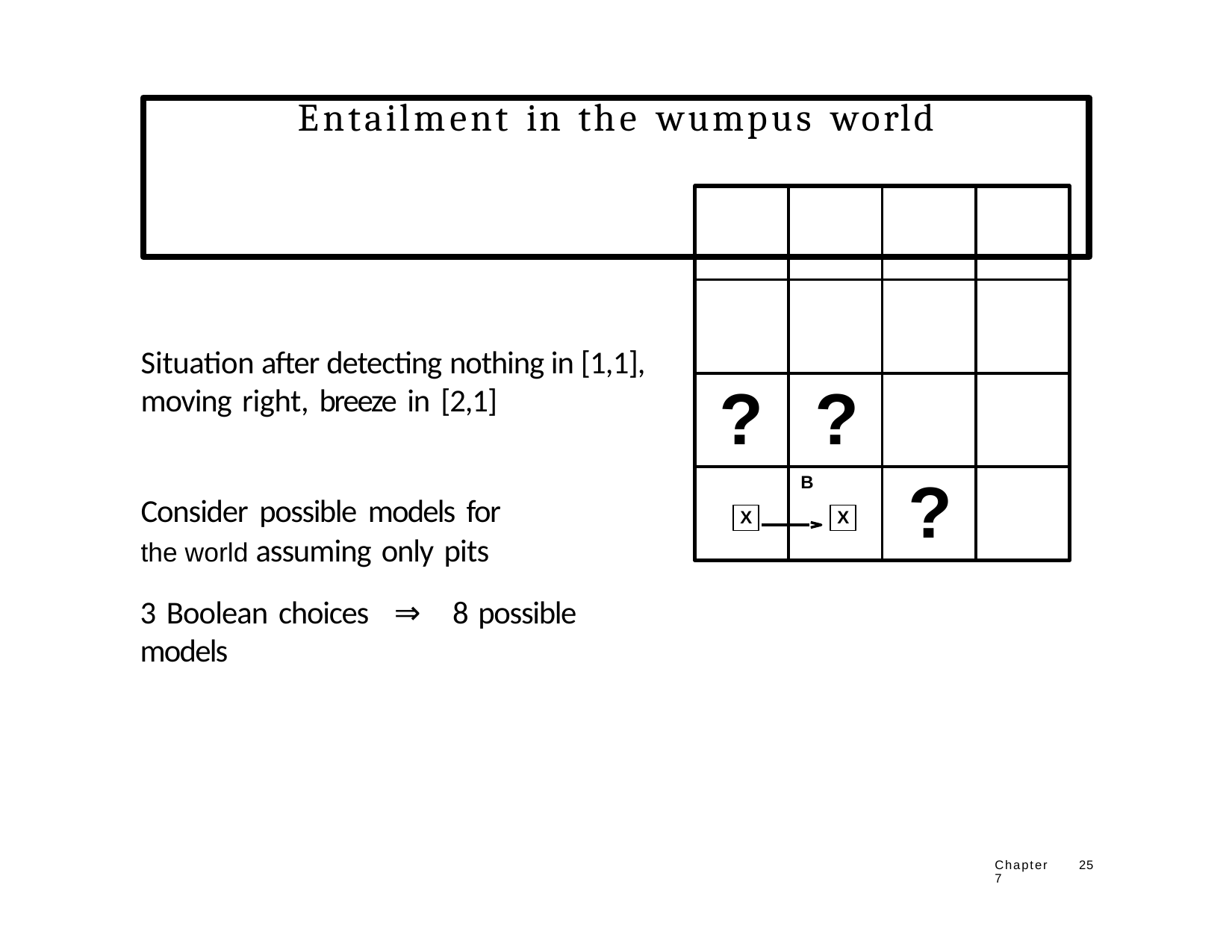

# Entailment in the wumpus world

Situation after detecting nothing in [1,1],  moving right, breeze in [2,1]
?	?
?
B
Consider possible models for
the world assuming only pits
3 Boolean choices	⇒	8 possible models
X
X

Chapter 7
25